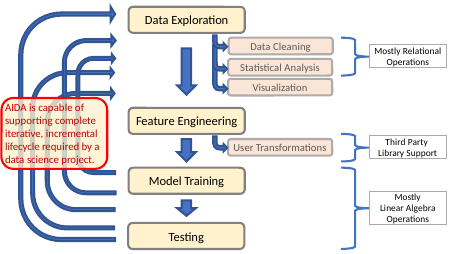

Data Exploration

Data Cleaning

Mostly Relational Operations

Statistical Analysis

Visualization

AIDA is capable of supporting complete iterative, incremental lifecycle required by a data science project.

Feature Engineering

Third Party
Library Support

User Transformations

Model Training

Mostly
Linear Algebra Operations

Testing